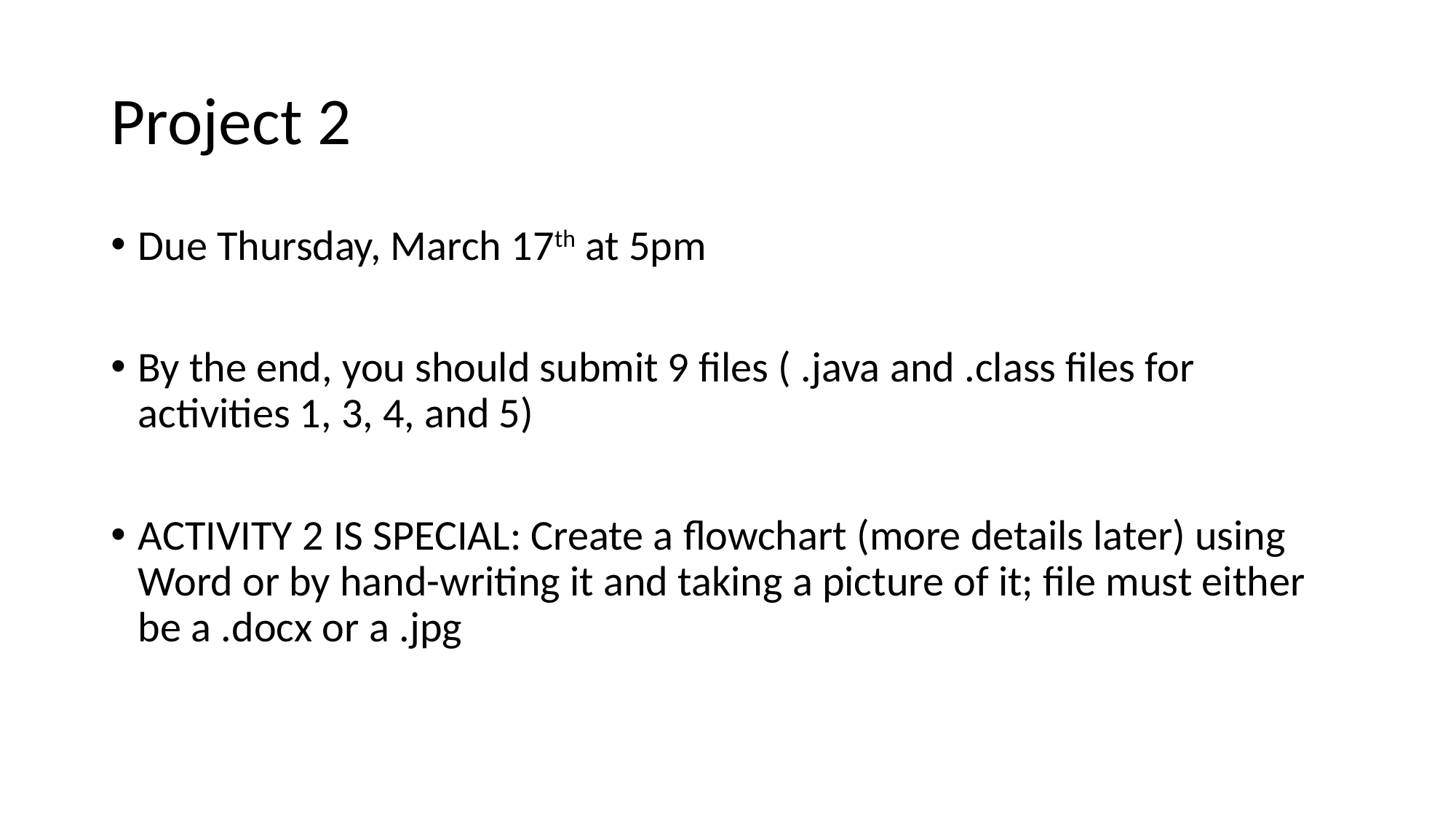

# Project 2
Due Thursday, March 17th at 5pm

By the end, you should submit 9 files ( .java and .class files for activities 1, 3, 4, and 5)

ACTIVITY 2 IS SPECIAL: Create a flowchart (more details later) using Word or by hand-writing it and taking a picture of it; file must either be a .docx or a .jpg